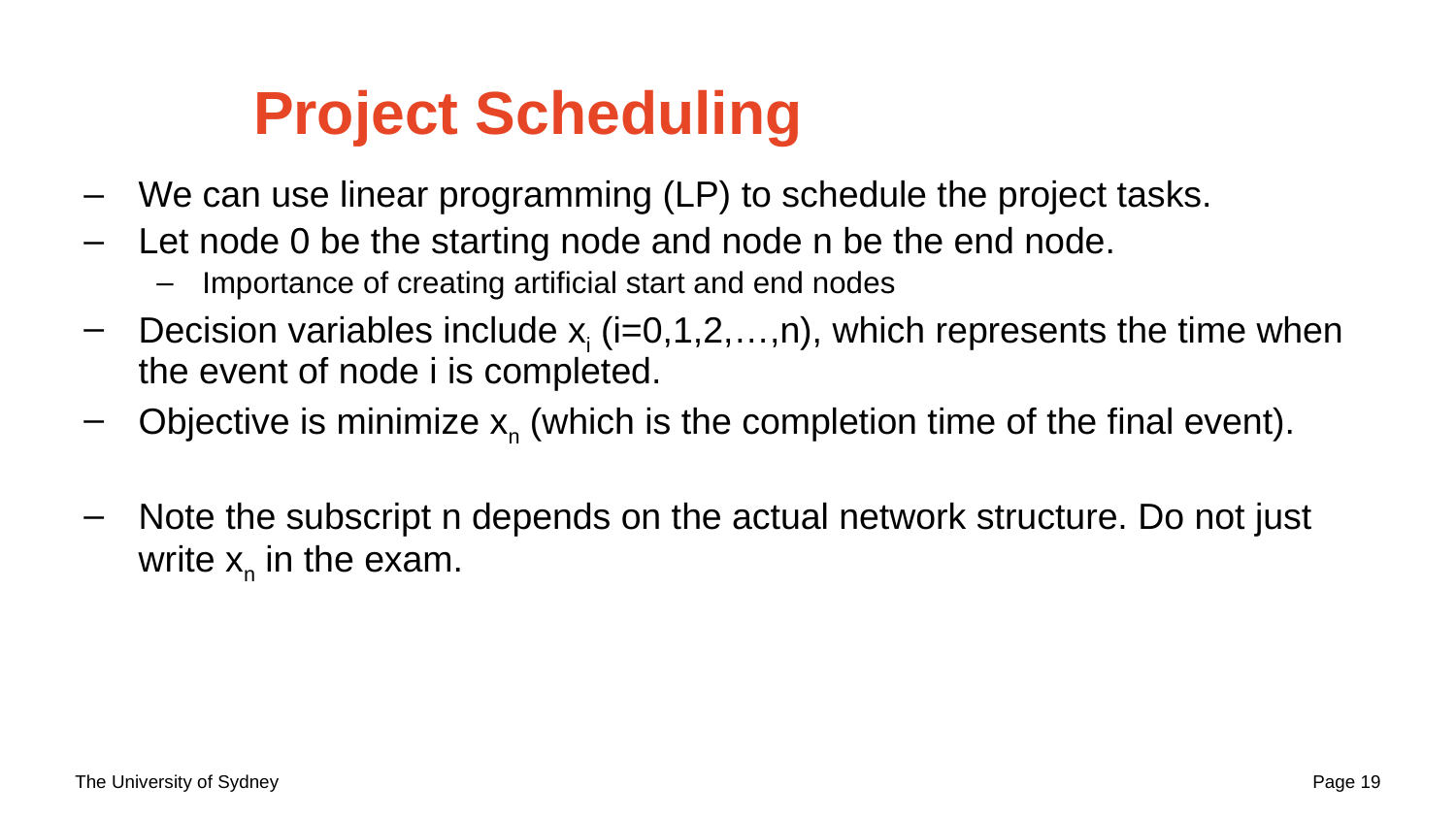

# Project Scheduling
We can use linear programming (LP) to schedule the project tasks.
Let node 0 be the starting node and node n be the end node.
Importance of creating artificial start and end nodes
Decision variables include xi (i=0,1,2,…,n), which represents the time when the event of node i is completed.
Objective is minimize xn (which is the completion time of the final event).

Note the subscript n depends on the actual network structure. Do not just write xn in the exam.